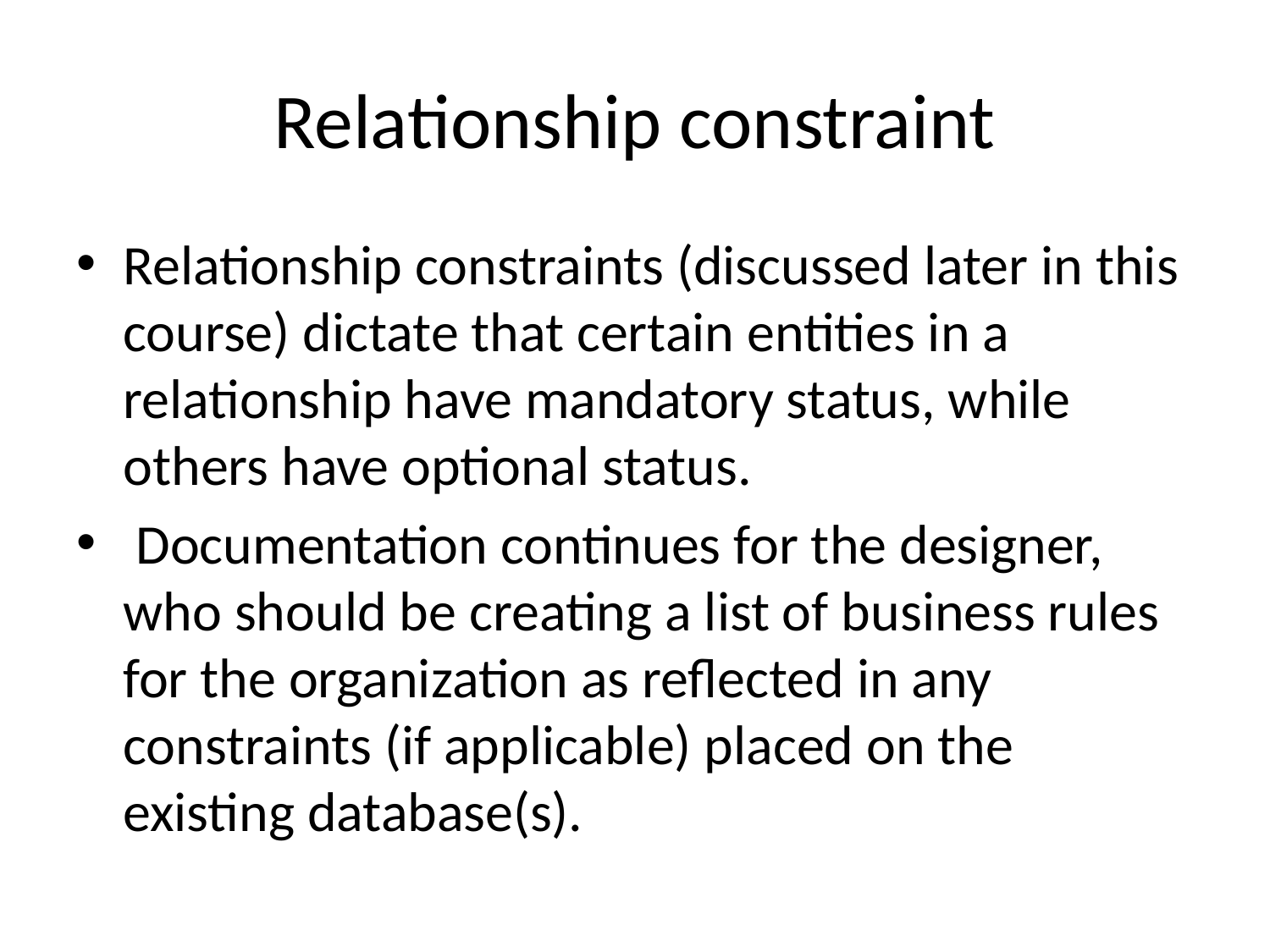

# Relationship constraint
Relationship constraints (discussed later in this course) dictate that certain entities in a relationship have mandatory status, while others have optional status.
 Documentation continues for the designer, who should be creating a list of business rules for the organization as reflected in any constraints (if applicable) placed on the existing database(s).